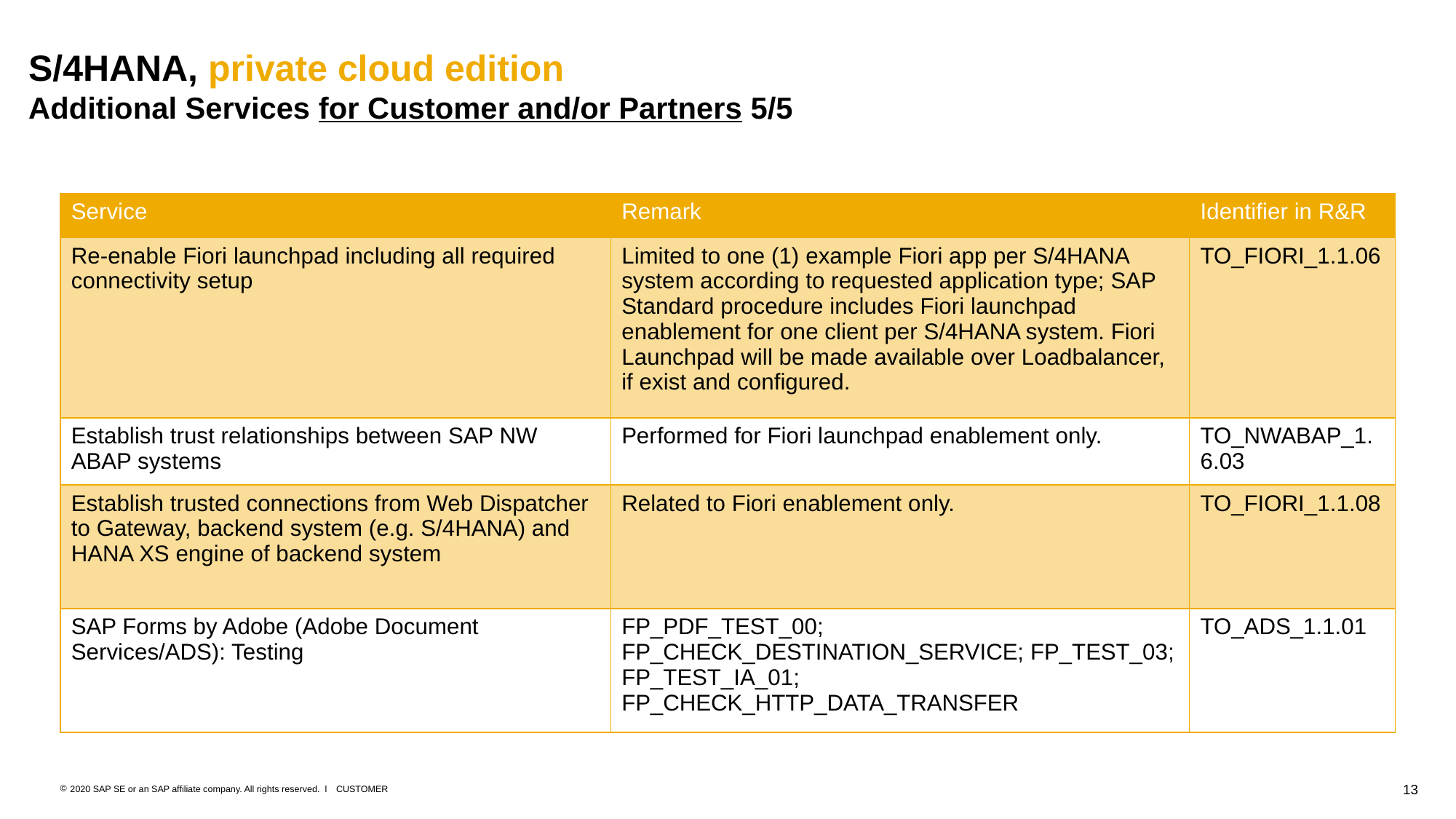

S/4HANA, private cloud edition
Additional Services for Customer and/or Partners 5/5
| Service | Remark | Identifier in R&R |
| --- | --- | --- |
| Re-enable Fiori launchpad including all required connectivity setup | Limited to one (1) example Fiori app per S/4HANA system according to requested application type; SAP Standard procedure includes Fiori launchpad enablement for one client per S/4HANA system. Fiori Launchpad will be made available over Loadbalancer, if exist and configured. | TO\_FIORI\_1.1.06 |
| Establish trust relationships between SAP NW ABAP systems | Performed for Fiori launchpad enablement only. | TO\_NWABAP\_1.6.03 |
| Establish trusted connections from Web Dispatcher to Gateway, backend system (e.g. S/4HANA) and HANA XS engine of backend system | Related to Fiori enablement only. | TO\_FIORI\_1.1.08 |
| SAP Forms by Adobe (Adobe Document Services/ADS): Testing | FP\_PDF\_TEST\_00; FP\_CHECK\_DESTINATION\_SERVICE; FP\_TEST\_03; FP\_TEST\_IA\_01; FP\_CHECK\_HTTP\_DATA\_TRANSFER | TO\_ADS\_1.1.01 |